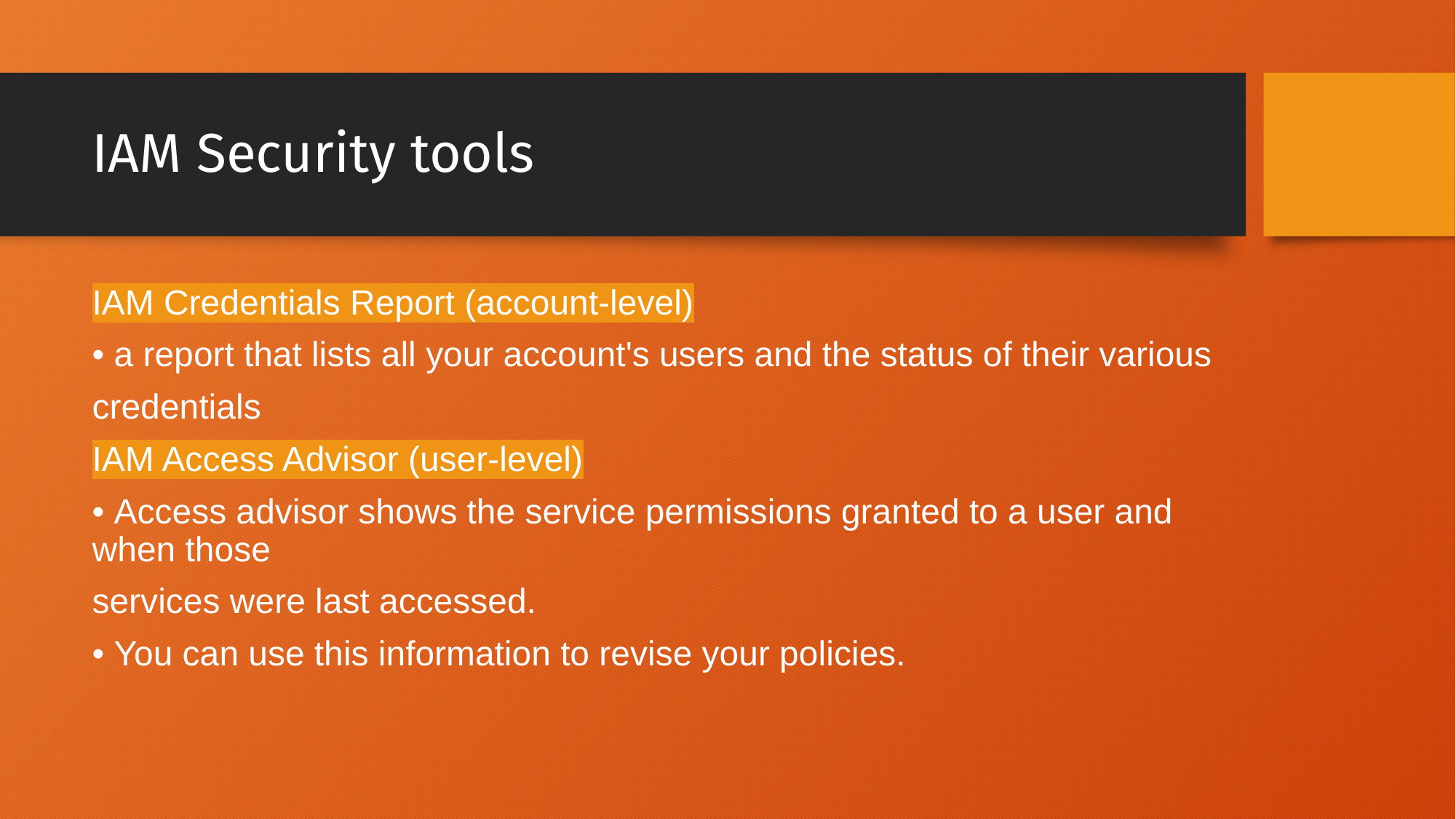

# IAM Security tools
IAM Credentials Report (account-level)
• a report that lists all your account's users and the status of their various
credentials
IAM Access Advisor (user-level)
• Access advisor shows the service permissions granted to a user and when those
services were last accessed.
• You can use this information to revise your policies.